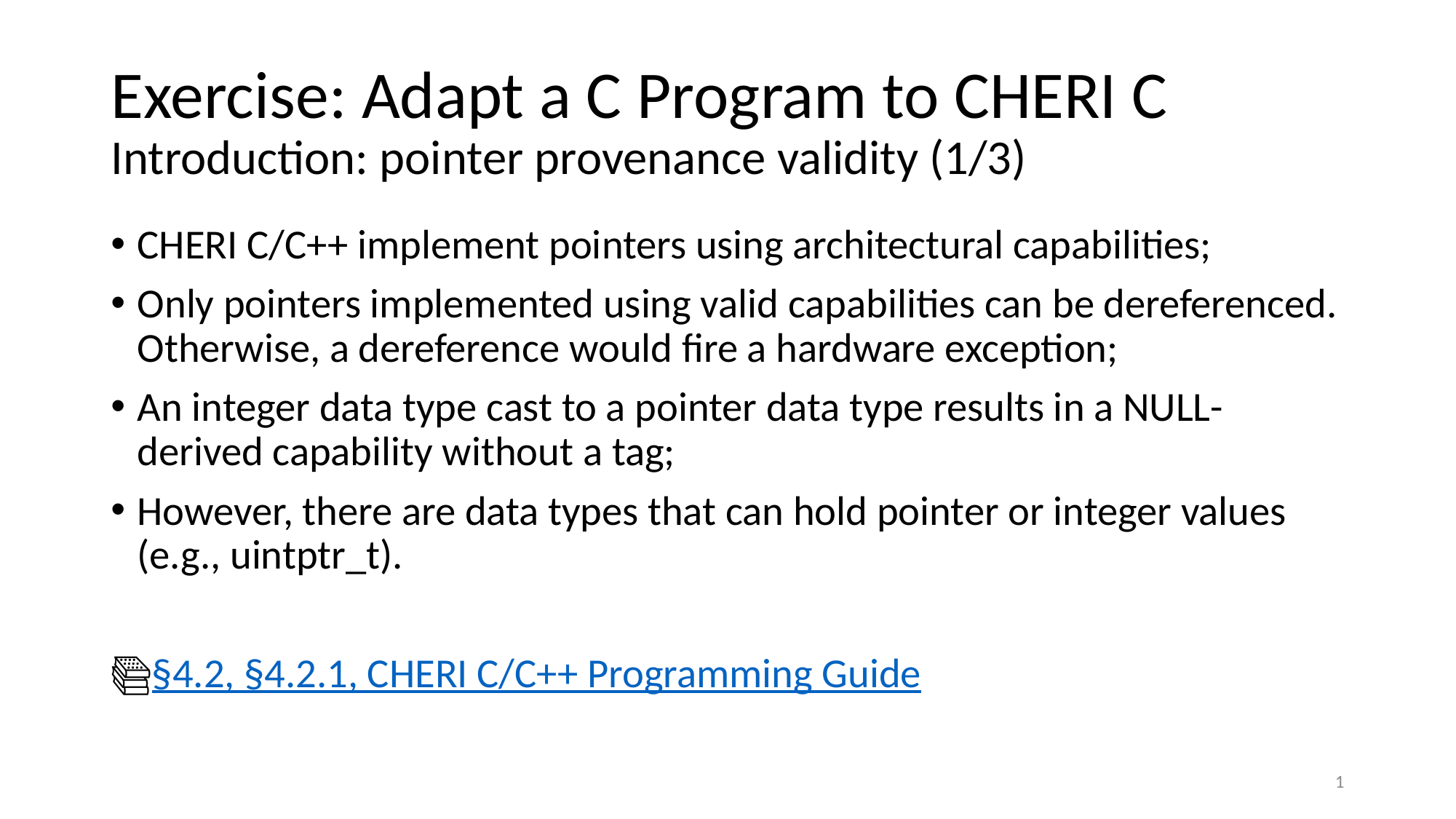

# Exercise: Adapt a C Program to CHERI C Introduction: pointer provenance validity (1/3)
CHERI C/C++ implement pointers using architectural capabilities;
Only pointers implemented using valid capabilities can be dereferenced. Otherwise, a dereference would fire a hardware exception;
An integer data type cast to a pointer data type results in a NULL-derived capability without a tag;
However, there are data types that can hold pointer or integer values (e.g., uintptr_t).

📚§4.2, §4.2.1, CHERI C/C++ Programming Guide
1